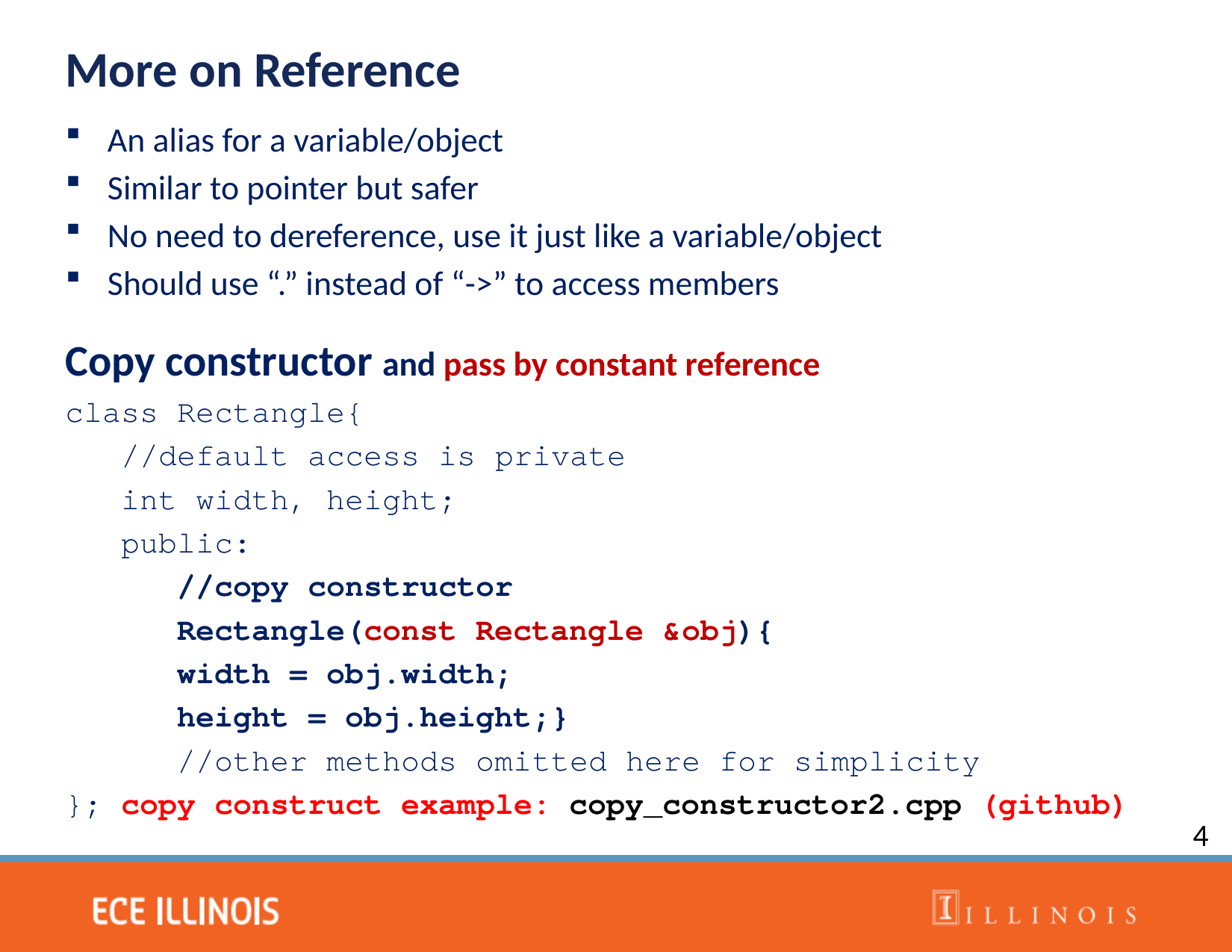

More on Reference
An alias for a variable/object
Similar to pointer but safer
No need to dereference, use it just like a variable/object
Should use “.” instead of “->” to access members

Copy constructor and pass by constant reference
class Rectangle{
   //default access is private
   int width, height;
   public:
	//copy constructor
	Rectangle(const Rectangle &obj){
	width = obj.width;
	height = obj.height;}
	//other methods omitted here for simplicity
}; copy construct example: copy_constructor2.cpp (github)

4